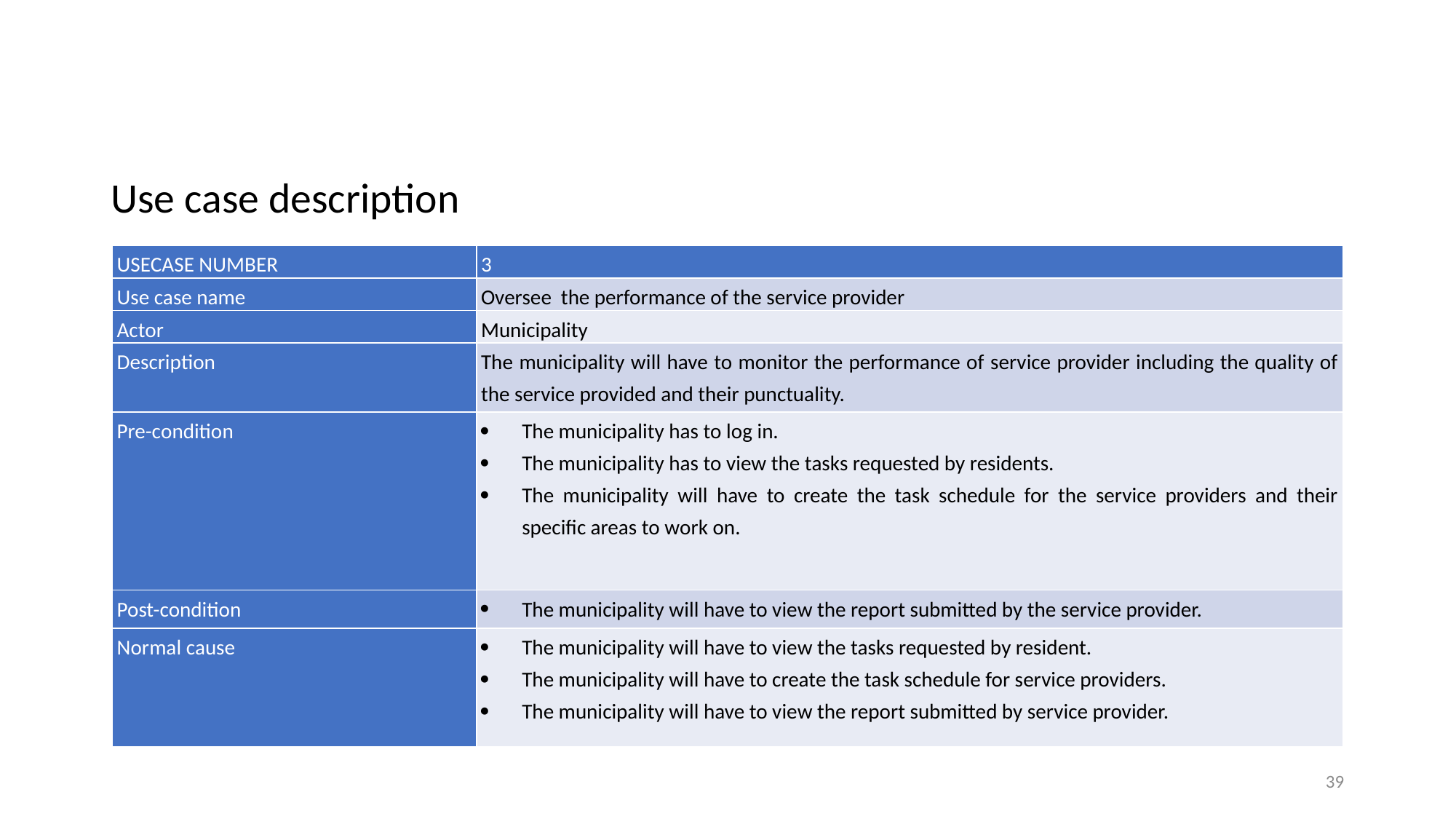

# Use case description
| USECASE NUMBER | 3 |
| --- | --- |
| Use case name | Oversee the performance of the service provider |
| Actor | Municipality |
| Description | The municipality will have to monitor the performance of service provider including the quality of the service provided and their punctuality. |
| Pre-condition | The municipality has to log in. The municipality has to view the tasks requested by residents. The municipality will have to create the task schedule for the service providers and their specific areas to work on. |
| Post-condition | The municipality will have to view the report submitted by the service provider. |
| Normal cause | The municipality will have to view the tasks requested by resident. The municipality will have to create the task schedule for service providers. The municipality will have to view the report submitted by service provider. |
39